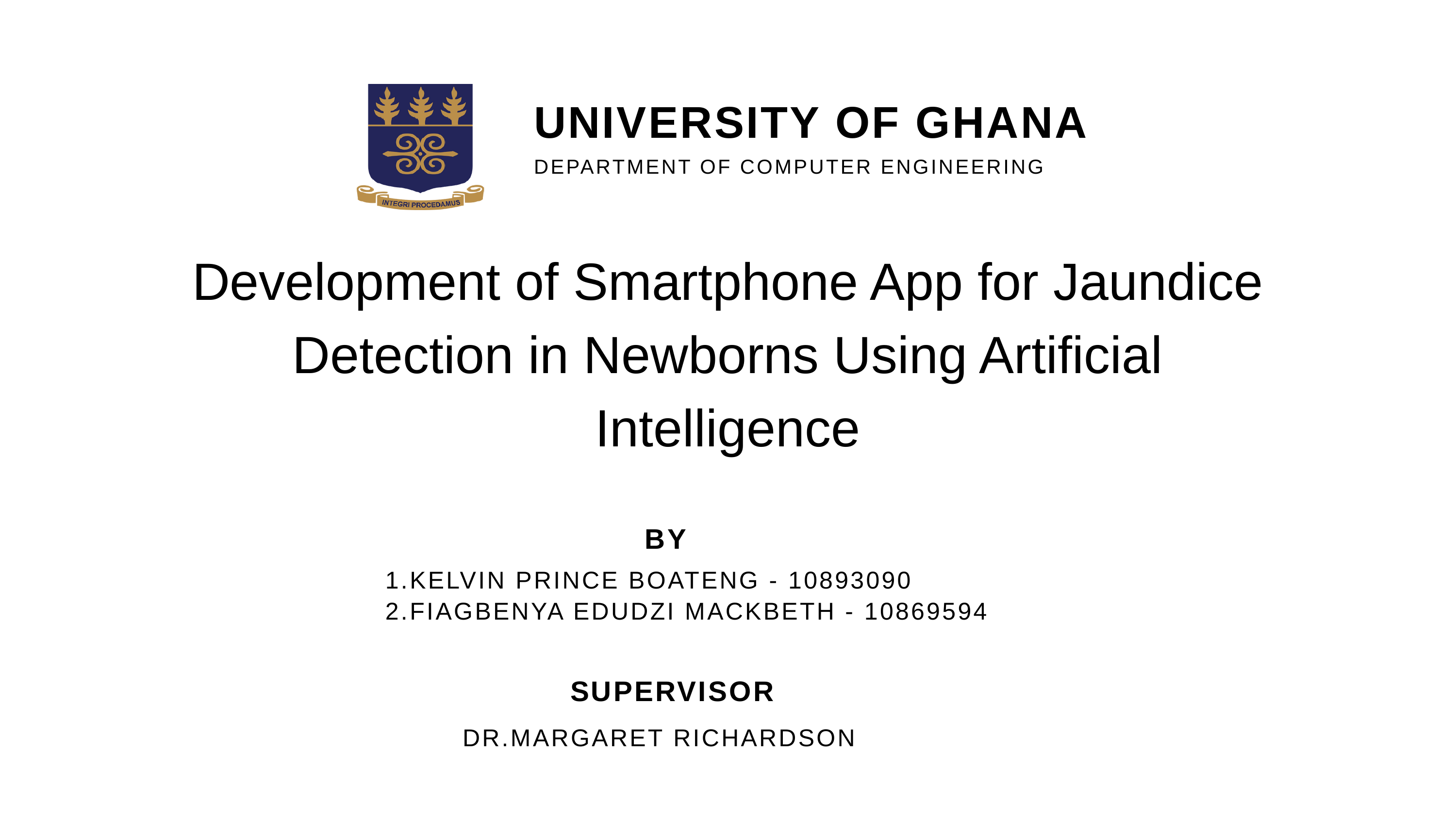

UNIVERSITY OF GHANA
DEPARTMENT OF COMPUTER ENGINEERING
Development of Smartphone App for Jaundice Detection in Newborns Using Artificial Intelligence

BY
1.KELVIN PRINCE BOATENG - 10893090
2.FIAGBENYA EDUDZI MACKBETH - 10869594
SUPERVISOR
DR.MARGARET RICHARDSON